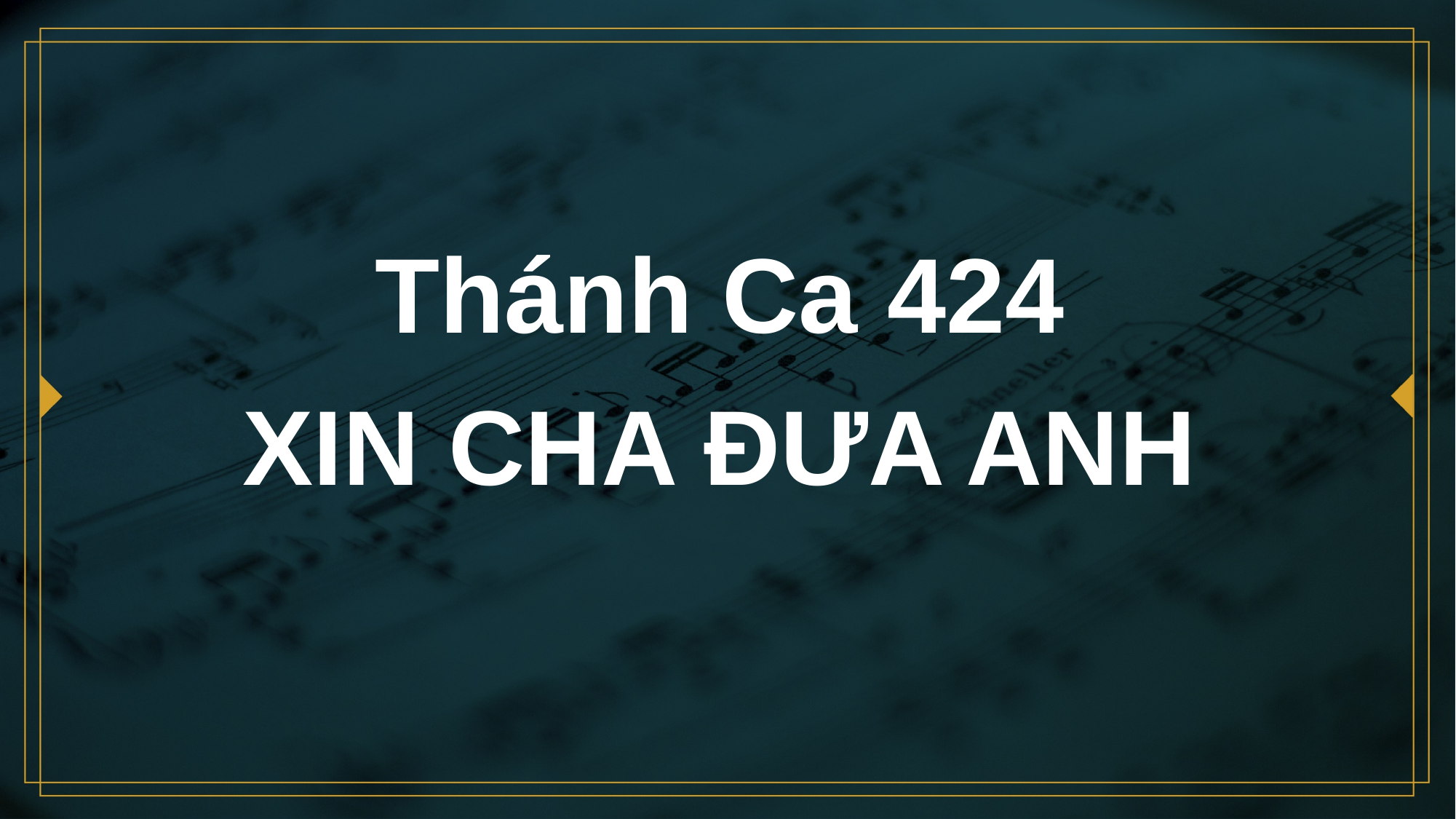

# Thánh Ca 424 XIN CHA ĐƯA ANH